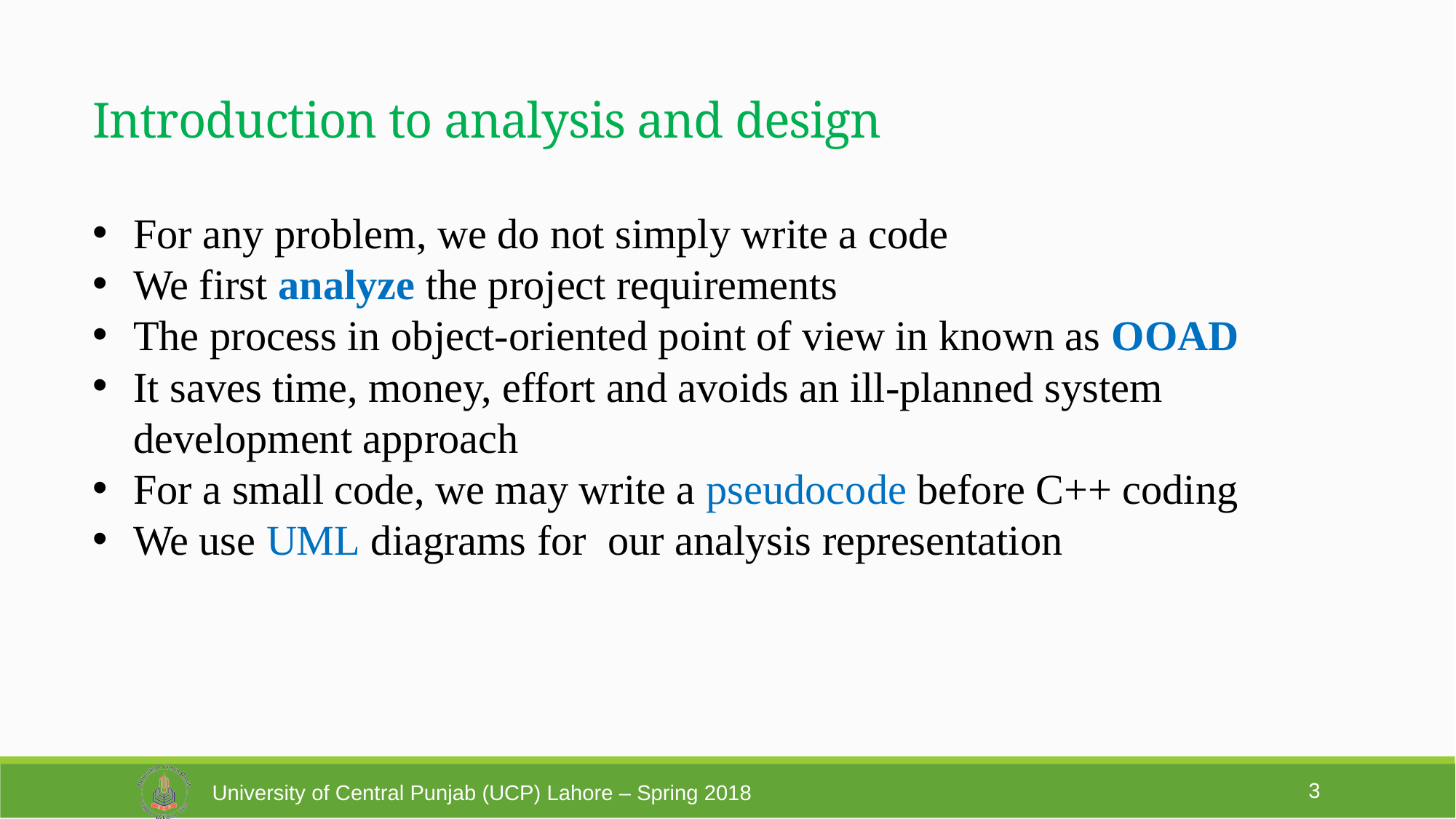

Introduction to analysis and design
For any problem, we do not simply write a code
We first analyze the project requirements
The process in object-oriented point of view in known as OOAD
It saves time, money, effort and avoids an ill-planned system development approach
For a small code, we may write a pseudocode before C++ coding
We use UML diagrams for  our analysis representation
3
University of Central Punjab (UCP) Lahore – Spring 2018